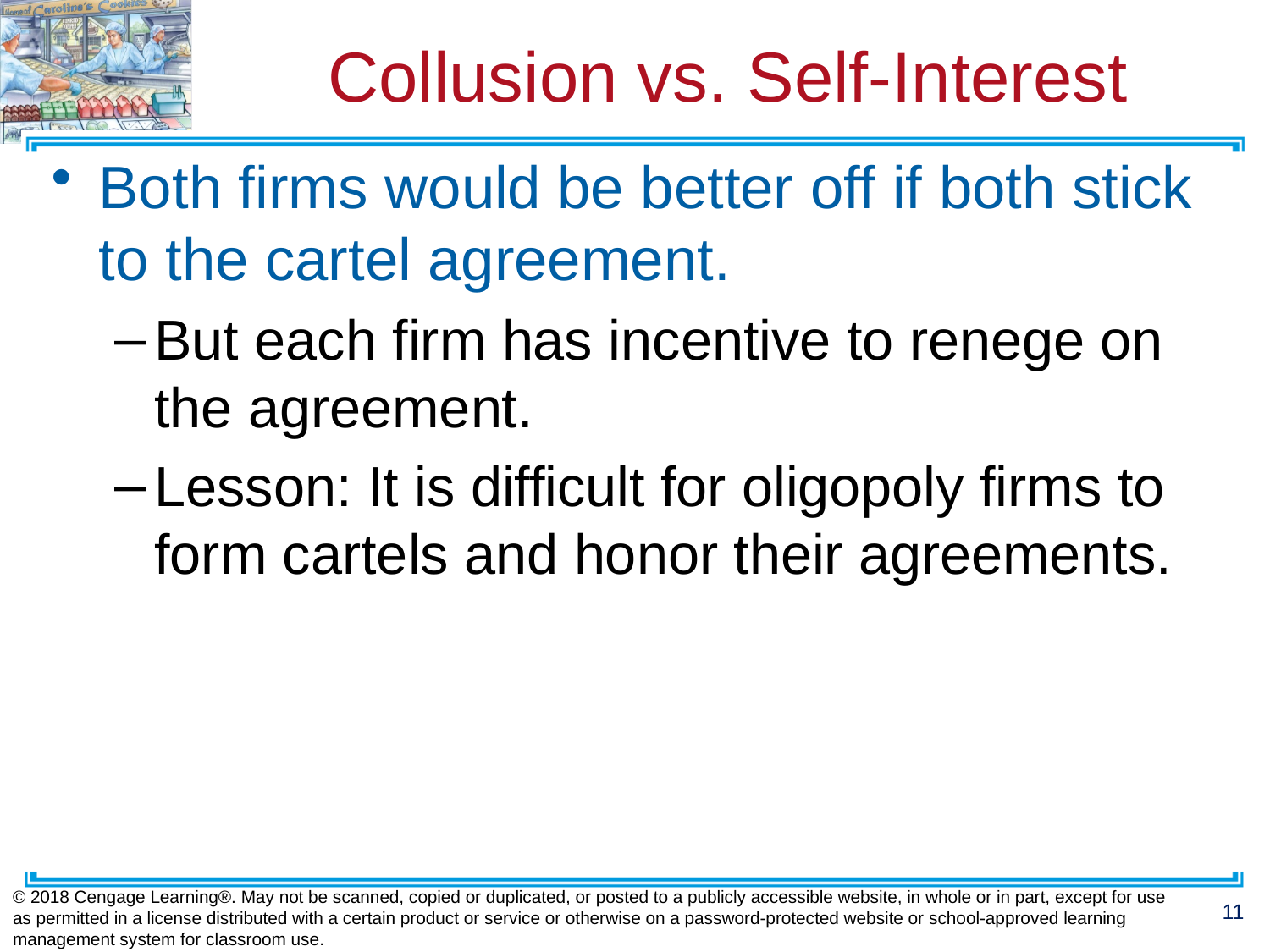

# Collusion vs. Self-Interest
Both firms would be better off if both stick to the cartel agreement.
But each firm has incentive to renege on the agreement.
Lesson: It is difficult for oligopoly firms to form cartels and honor their agreements.

© 2018 Cengage Learning®. May not be scanned, copied or duplicated, or posted to a publicly accessible website, in whole or in part, except for use as permitted in a license distributed with a certain product or service or otherwise on a password-protected website or school-approved learning management system for classroom use.
11